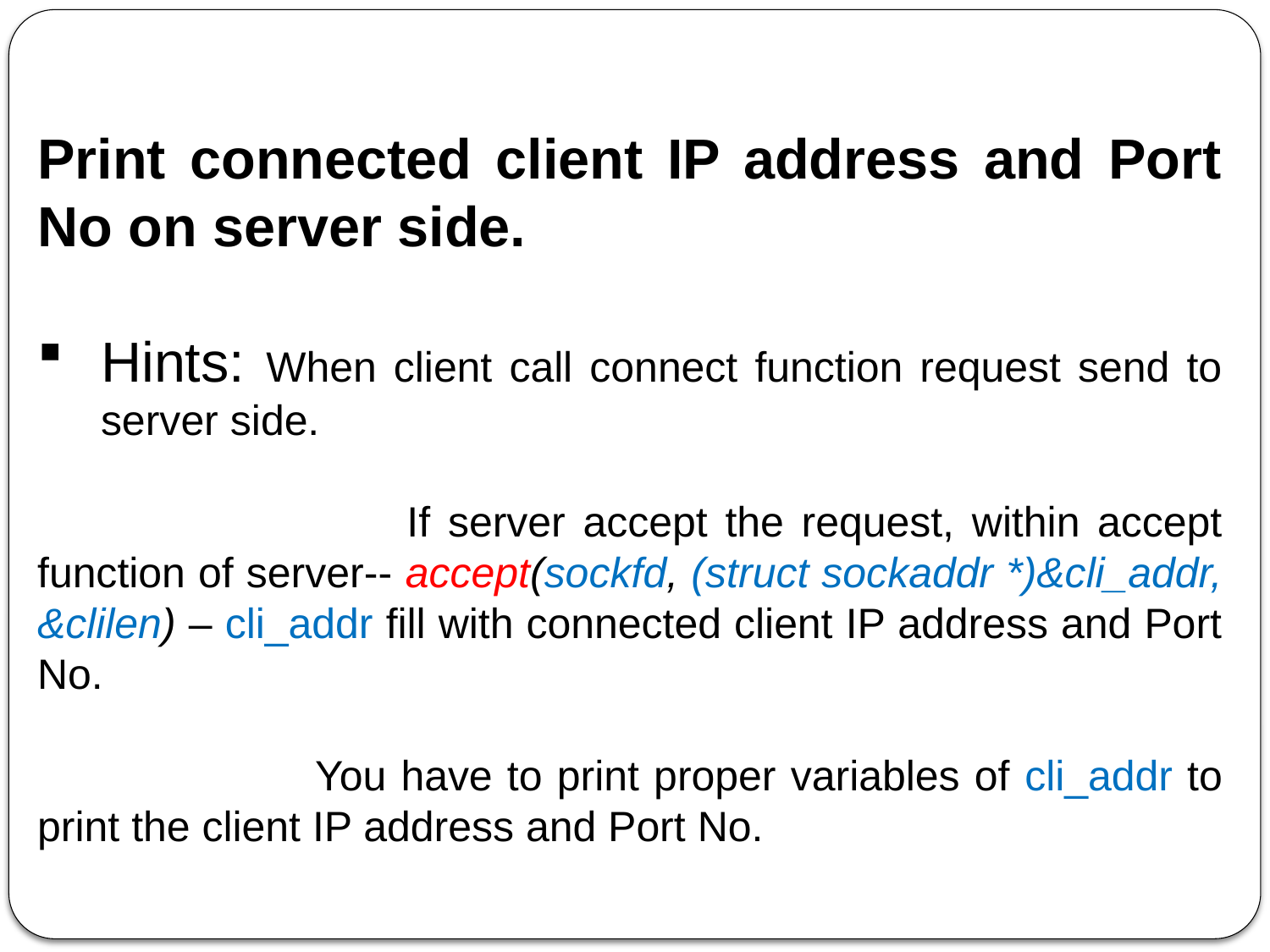

Print connected client IP address and Port No on server side.

Hints: When client call connect function request send to server side.

                     If server accept the request, within accept function of server-- accept(sockfd, (struct sockaddr *)&cli_addr, &clilen) – cli_addr fill with connected client IP address and Port No.

                   You have to print proper variables of cli_addr to print the client IP address and Port No.